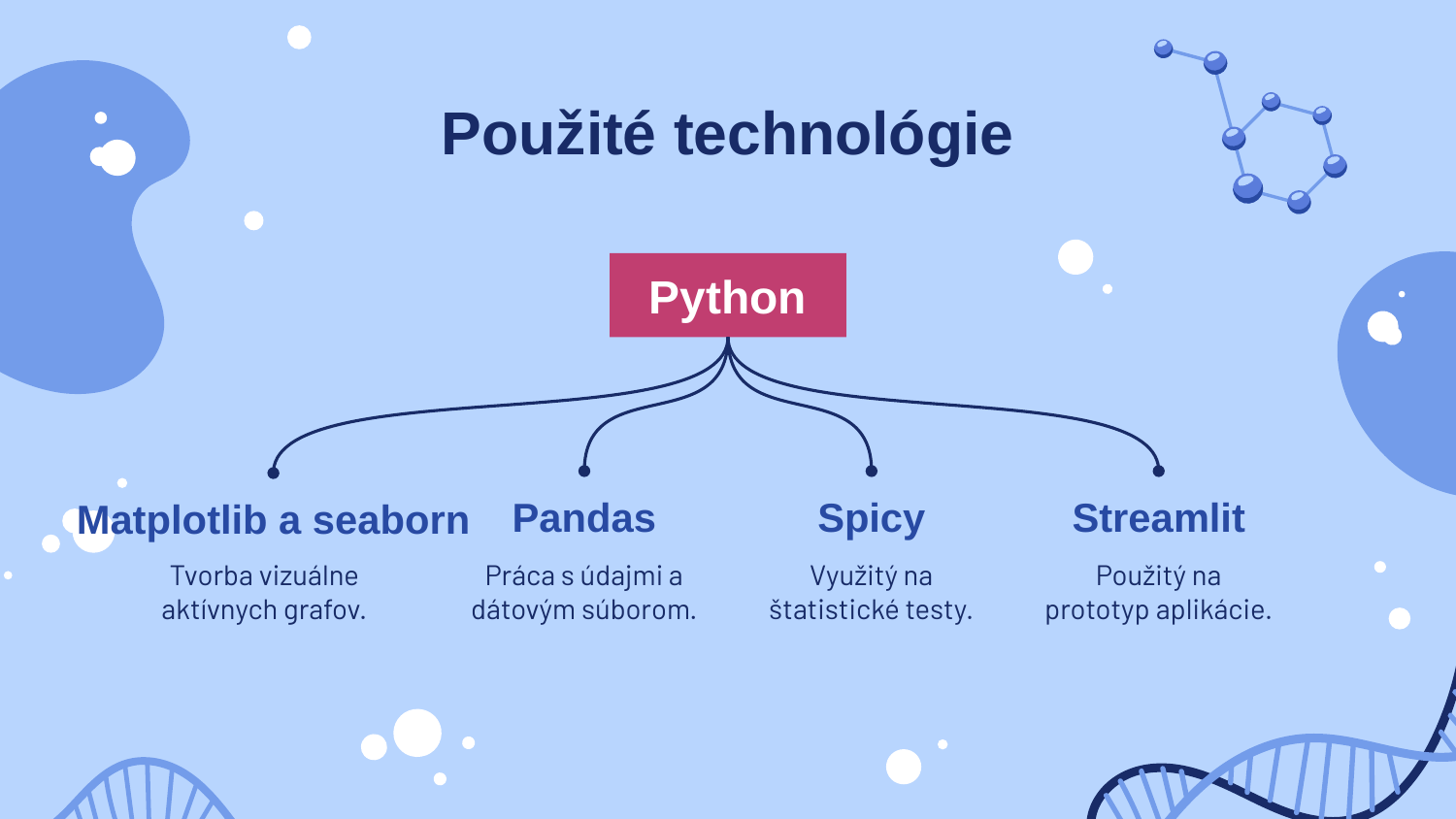

# Použité technológie

Python

Pandas
Spicy
Streamlit
Matplotlib a seaborn

Tvorba vizuálne aktívnych grafov.
Práca s údajmi a dátovým súborom.
Využitý na štatistické testy.
Použitý na prototyp aplikácie.